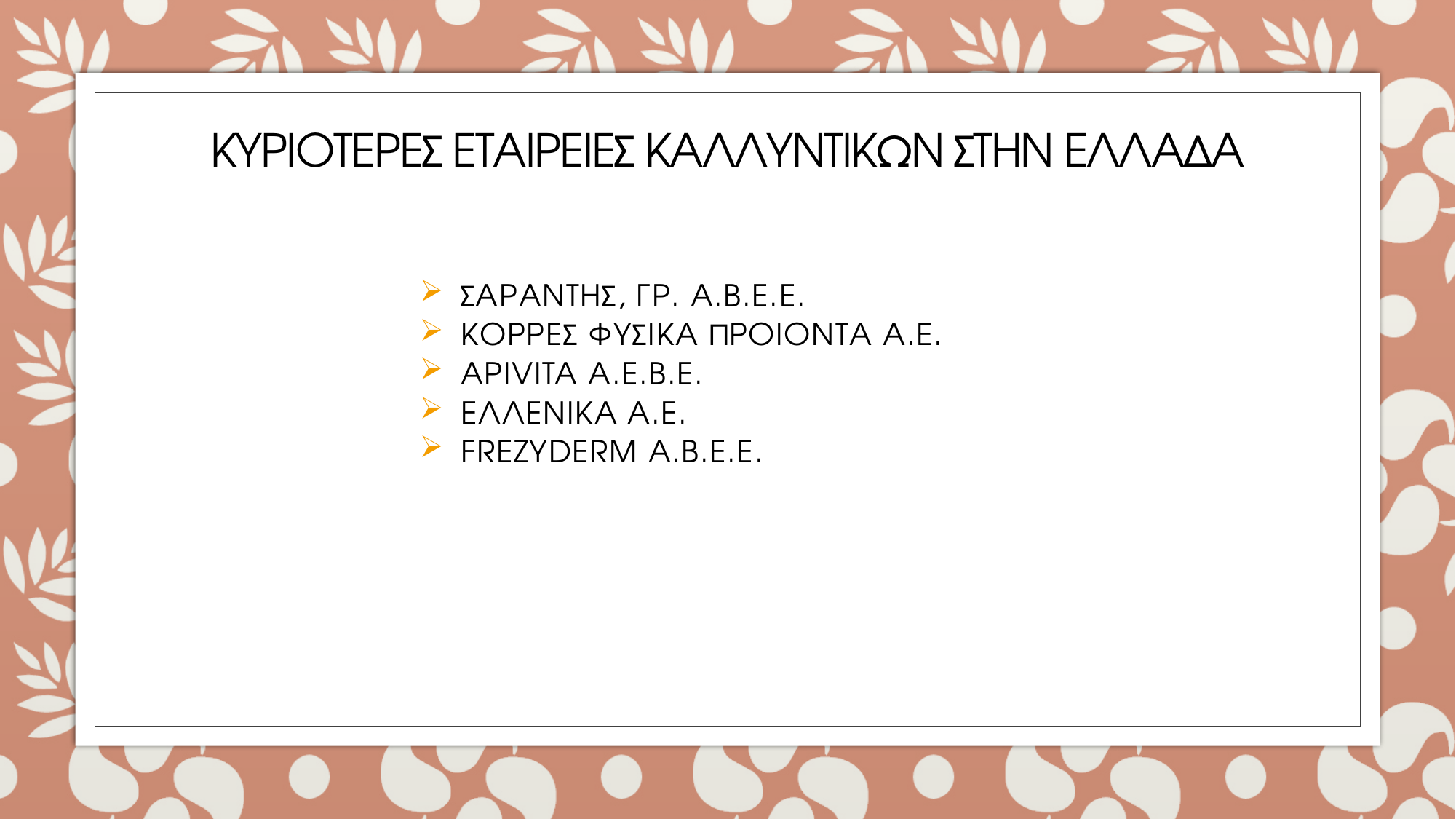

ΚυριΟτερες εταιρεΙες καλλυντικΩν στην ΕλλΑδα

ΣΑΡΑΝΤΗΣ, ΓΡ. Α.Β.Ε.Ε.
ΚΟΡΡΕΣ ΦΥΣΙΚΑ ΠΡΟΙΟΝΤΑ Α.Ε.
APIVITA Α.Ε.Β.Ε.
ΕΛΛΕΝΙΚΑ Α.Ε.
FREZYDERM Α.Β.Ε.Ε.